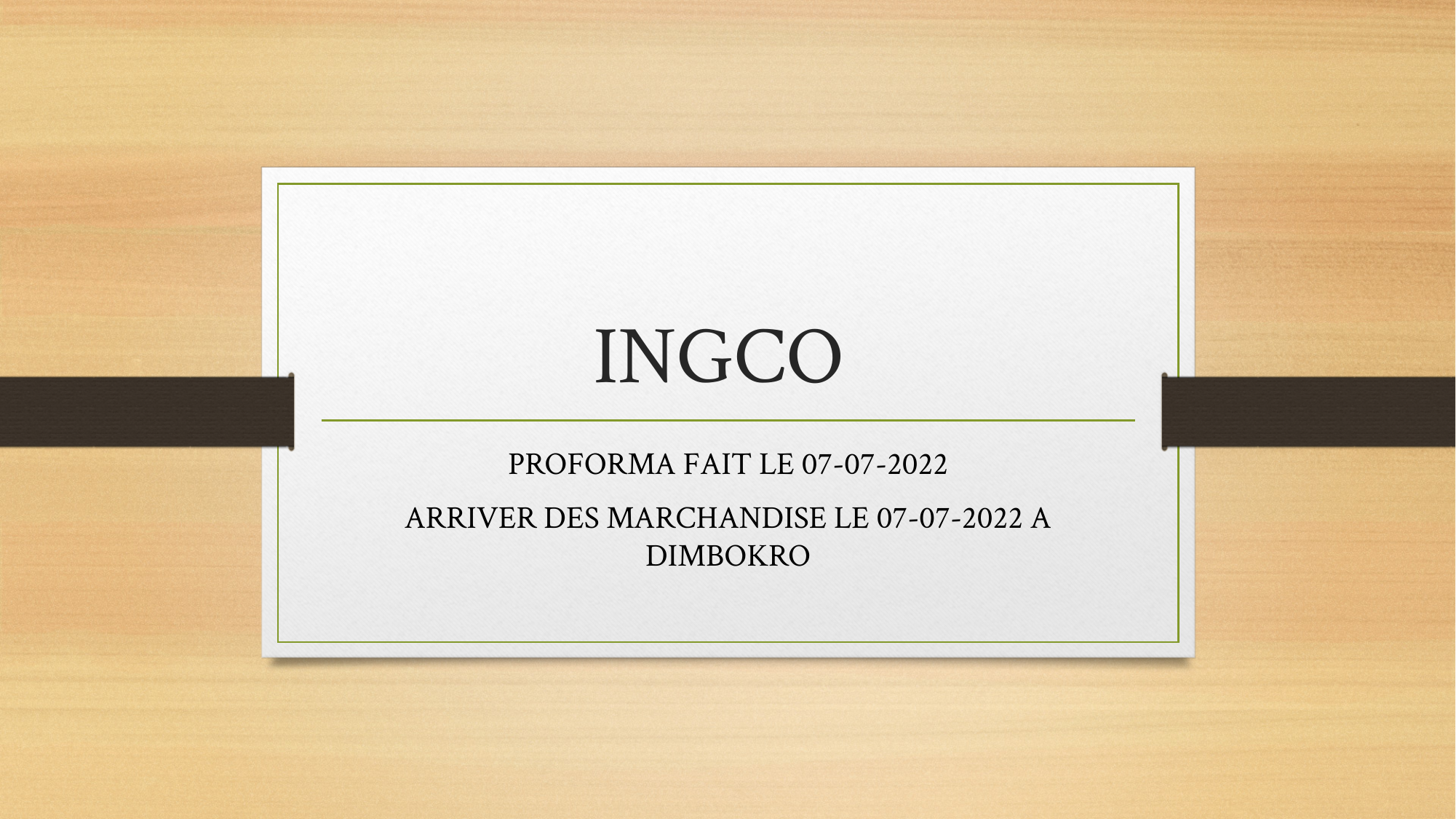

# INGCO
PROFORMA FAIT LE 07-07-2022
ARRIVER DES MARCHANDISE LE 07-07-2022 A DIMBOKRO